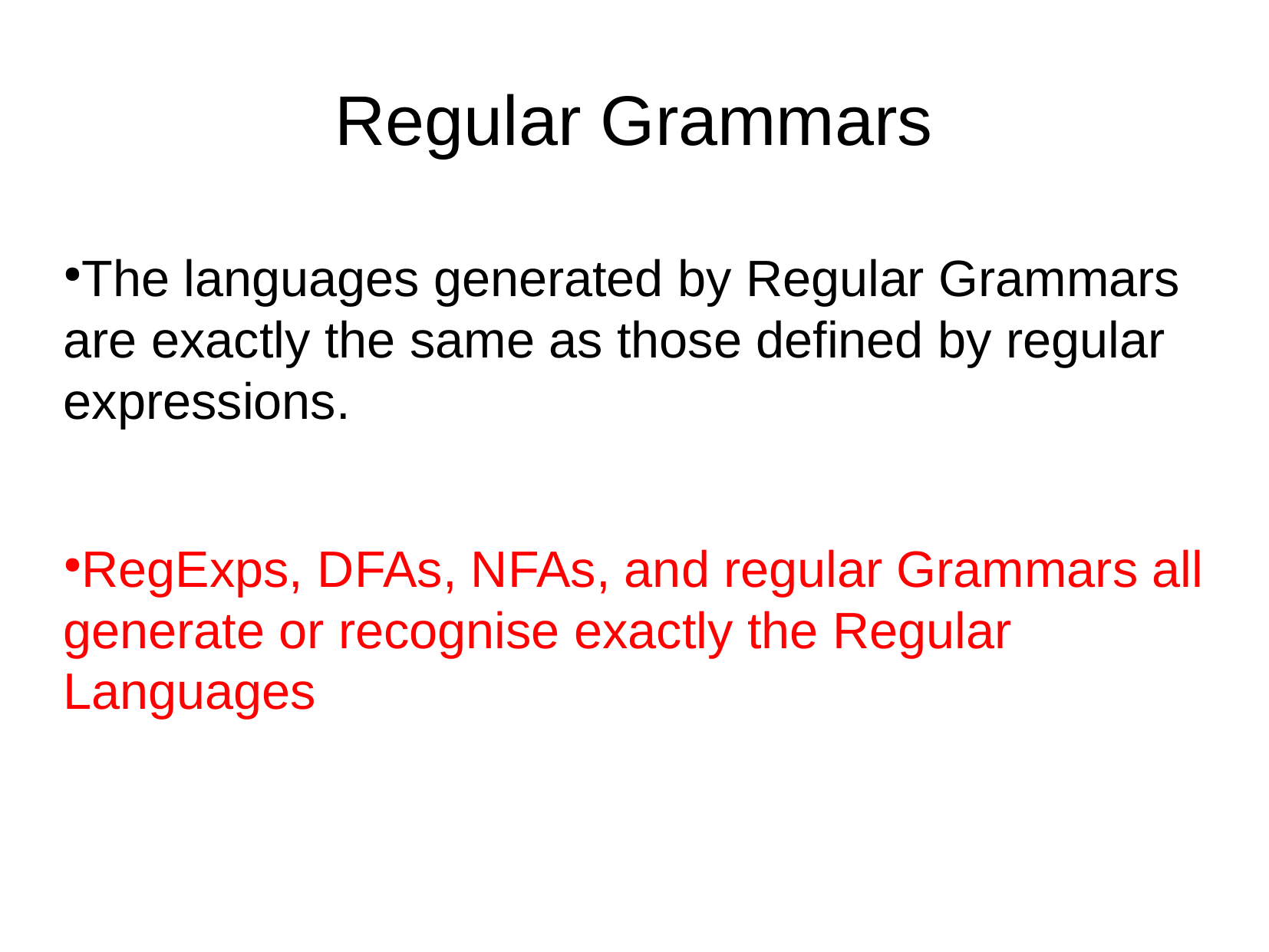

Regular Grammars
The languages generated by Regular Grammars are exactly the same as those defined by regular expressions.

RegExps, DFAs, NFAs, and regular Grammars all generate or recognise exactly the Regular Languages